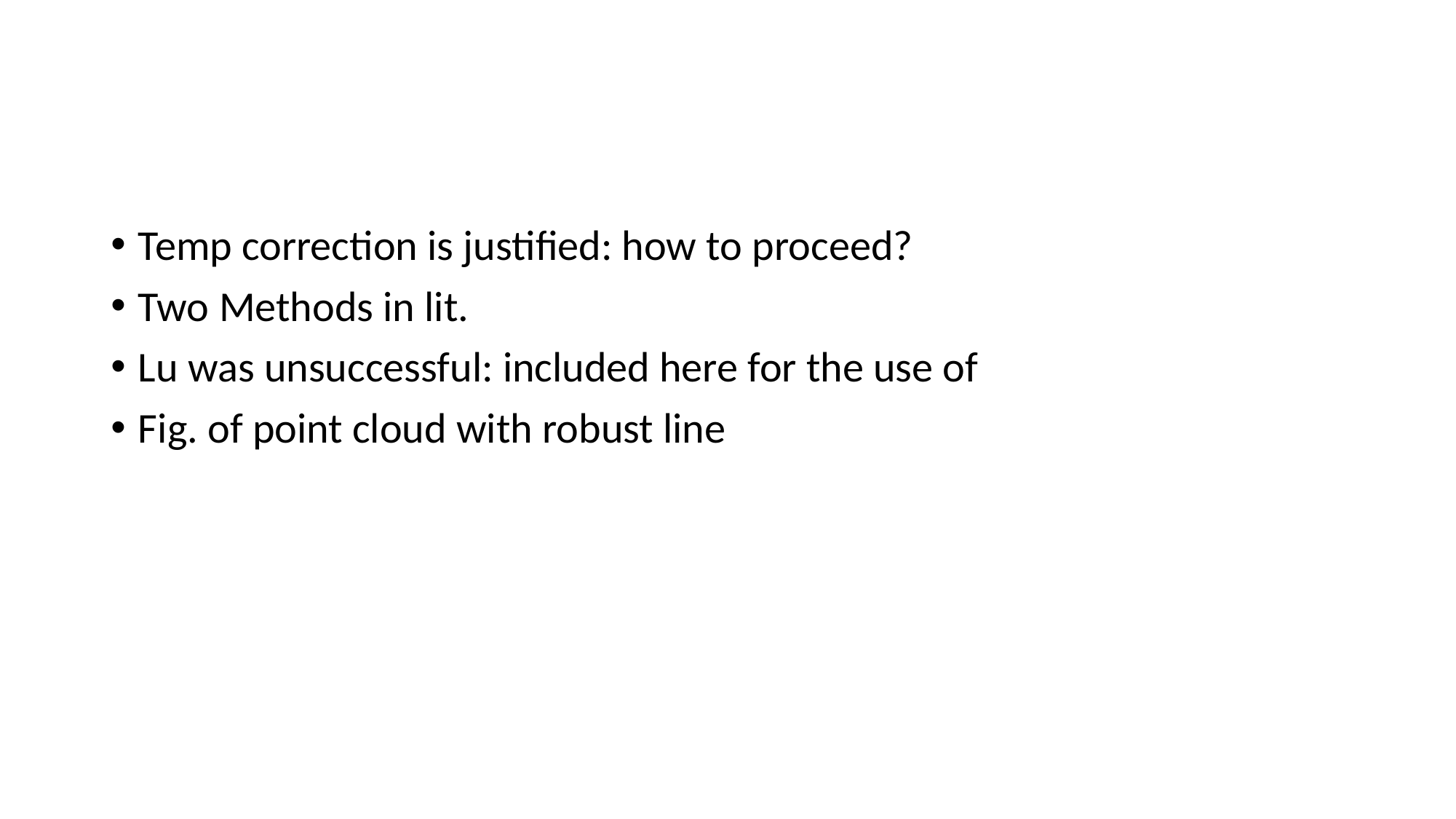

#
Temp correction is justified: how to proceed?
Two Methods in lit.
Lu was unsuccessful: included here for the use of
Fig. of point cloud with robust line